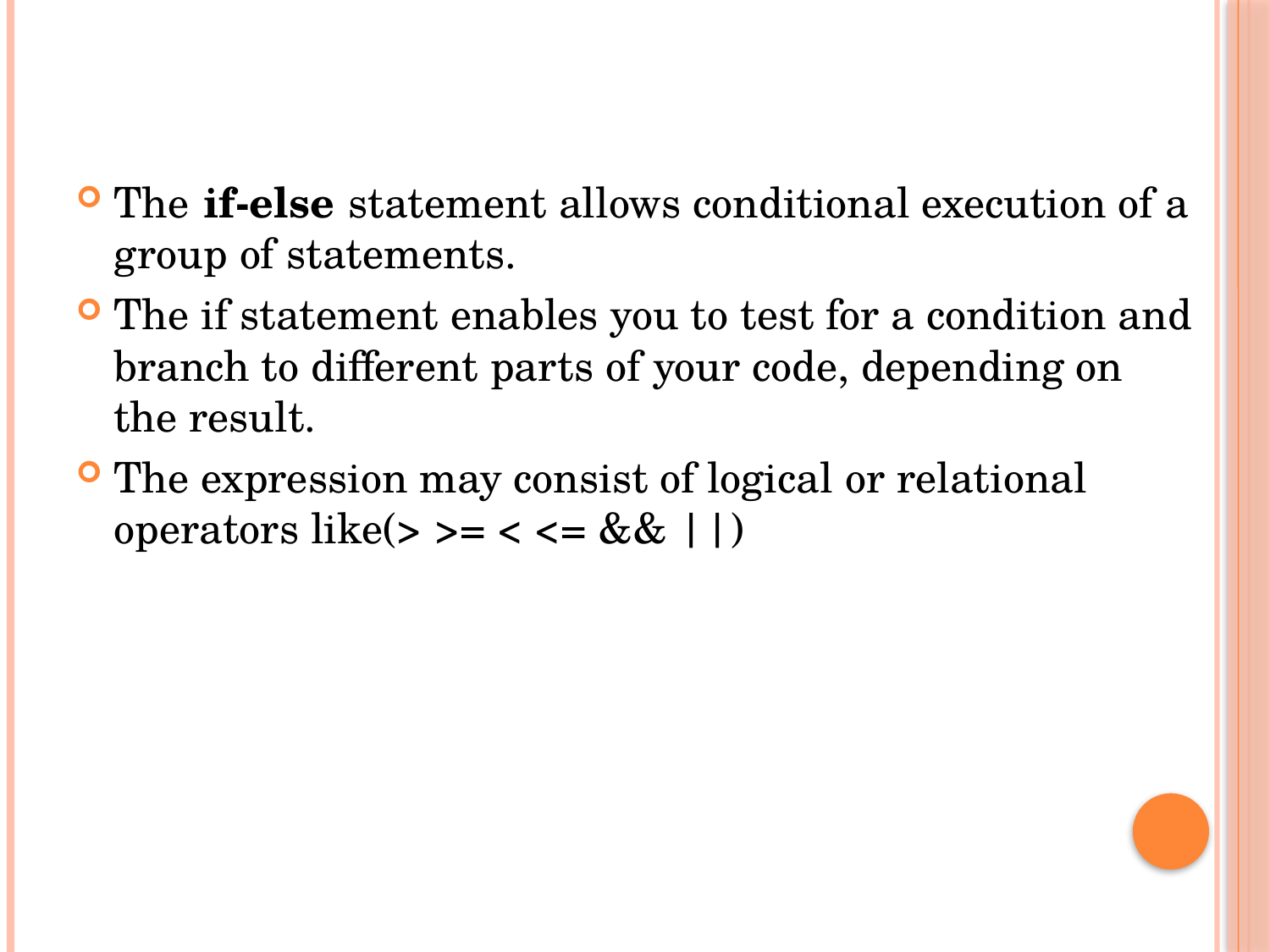

The if-else statement allows conditional execution of a group of statements.
The if statement enables you to test for a condition and branch to different parts of your code, depending on the result.
The expression may consist of logical or relational operators like(> >= < <= && ||)